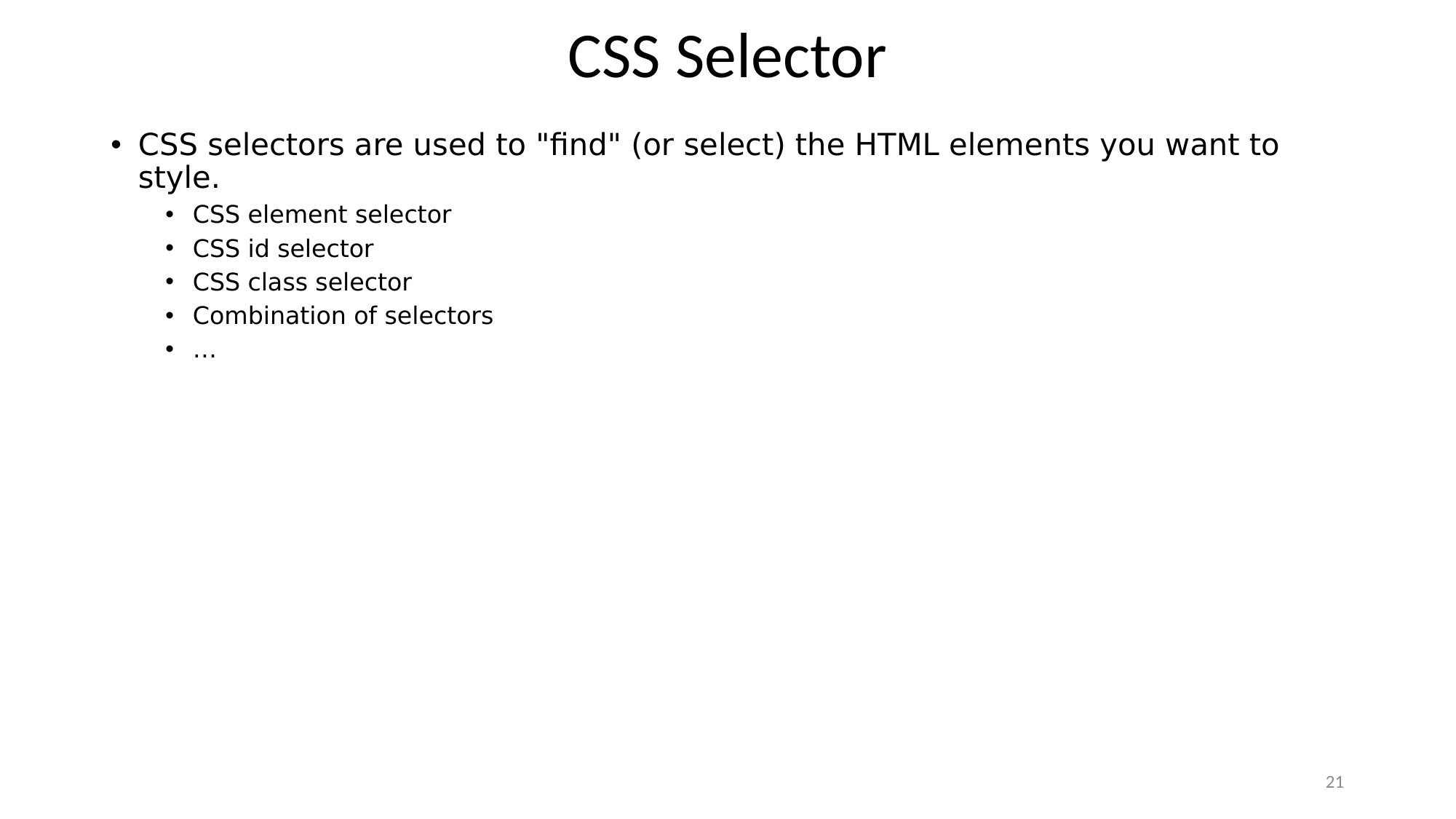

# CSS Selector
CSS selectors are used to "find" (or select) the HTML elements you want to style.
CSS element selector
CSS id selector
CSS class selector
Combination of selectors
…

21